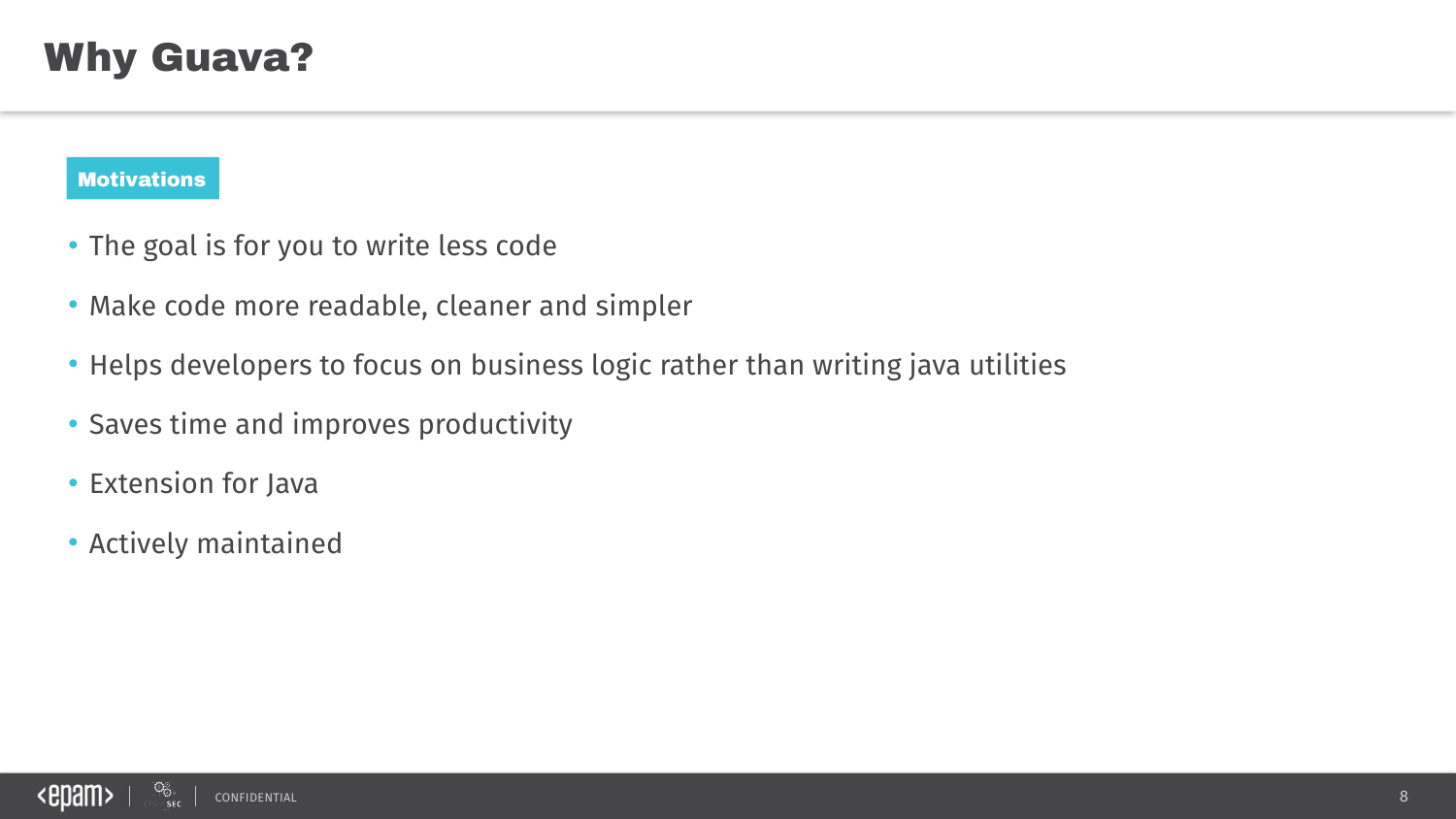

Why Guava?
Motivations
The goal is for you to write less code
Make code more readable, cleaner and simpler
Helps developers to focus on business logic rather than writing java utilities
Saves time and improves productivity
Extension for Java
Actively maintained